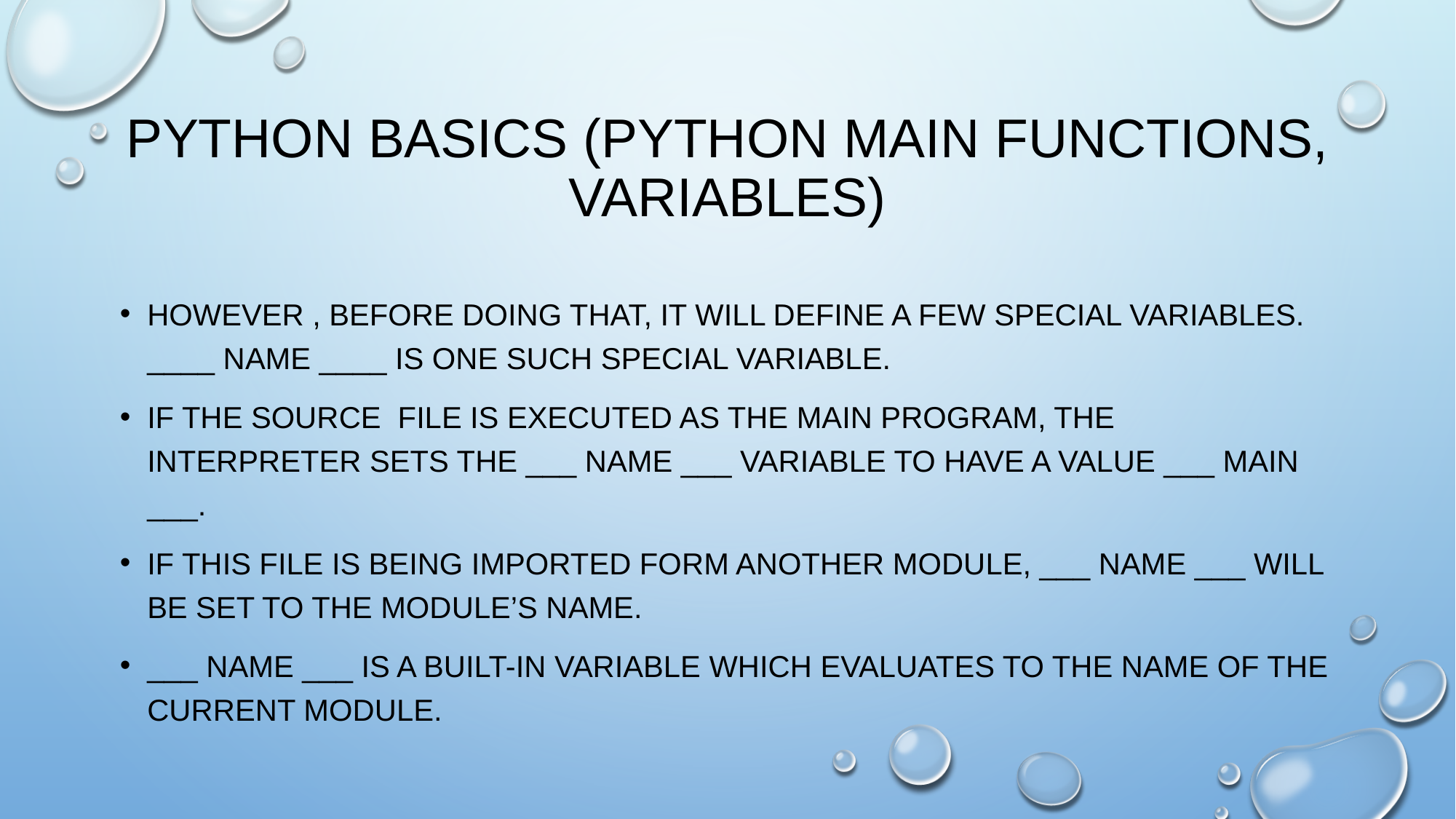

# Python basics (python main functions, variables)
However , before doing that, it will define a few special variables. ____ name ____ is one such special variable.
If the source  file is executed as the main program, the interpreter sets the ___ name ___ variable to have a value ___ main ___.
If this file is being imported form another module, ___ name ___ will be set to the module’s name.
___ name ___ is a built-in variable which evaluates to the name of the current module.